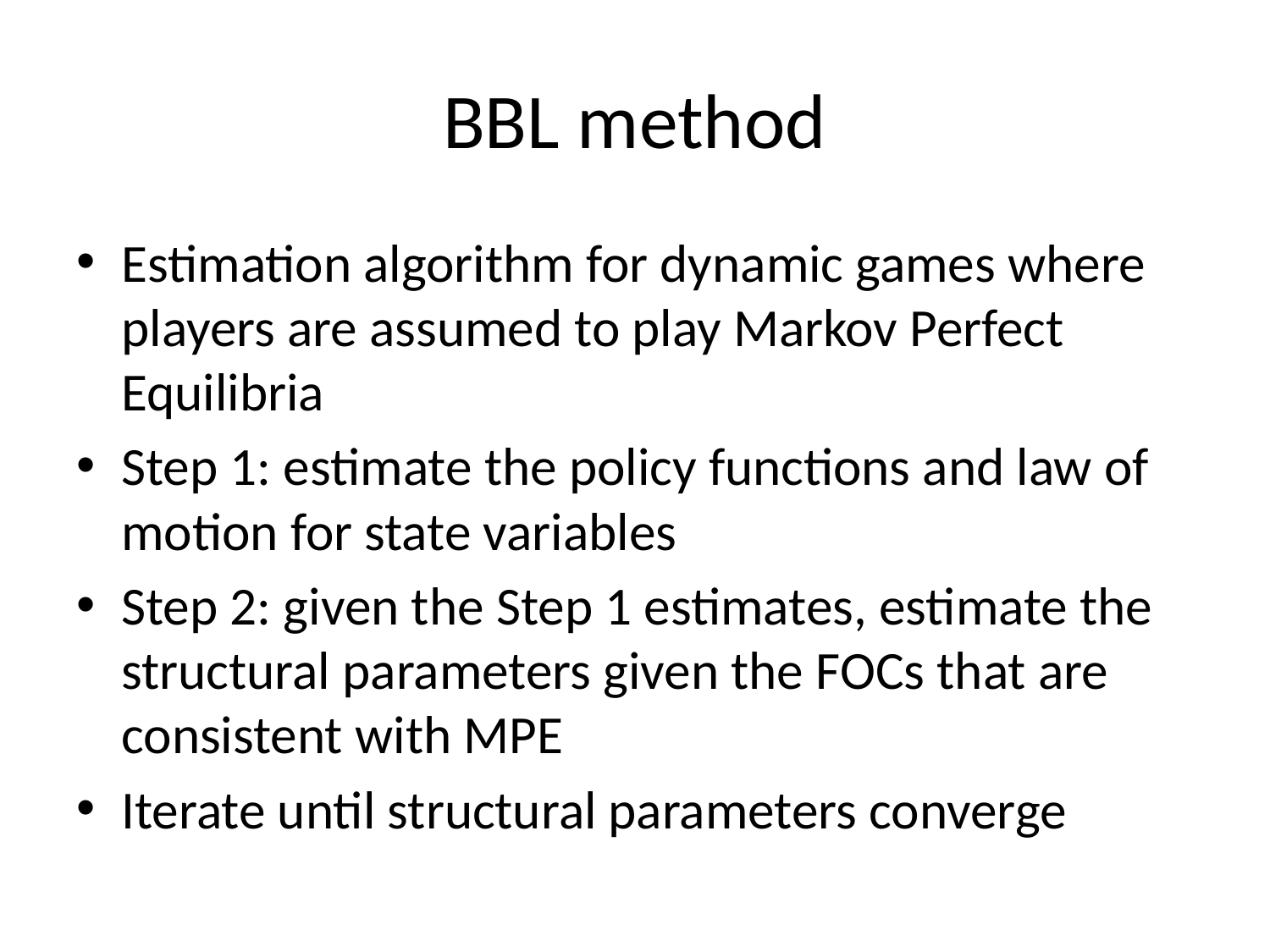

# BBL method
Estimation algorithm for dynamic games where players are assumed to play Markov Perfect Equilibria
Step 1: estimate the policy functions and law of motion for state variables
Step 2: given the Step 1 estimates, estimate the structural parameters given the FOCs that are consistent with MPE
Iterate until structural parameters converge